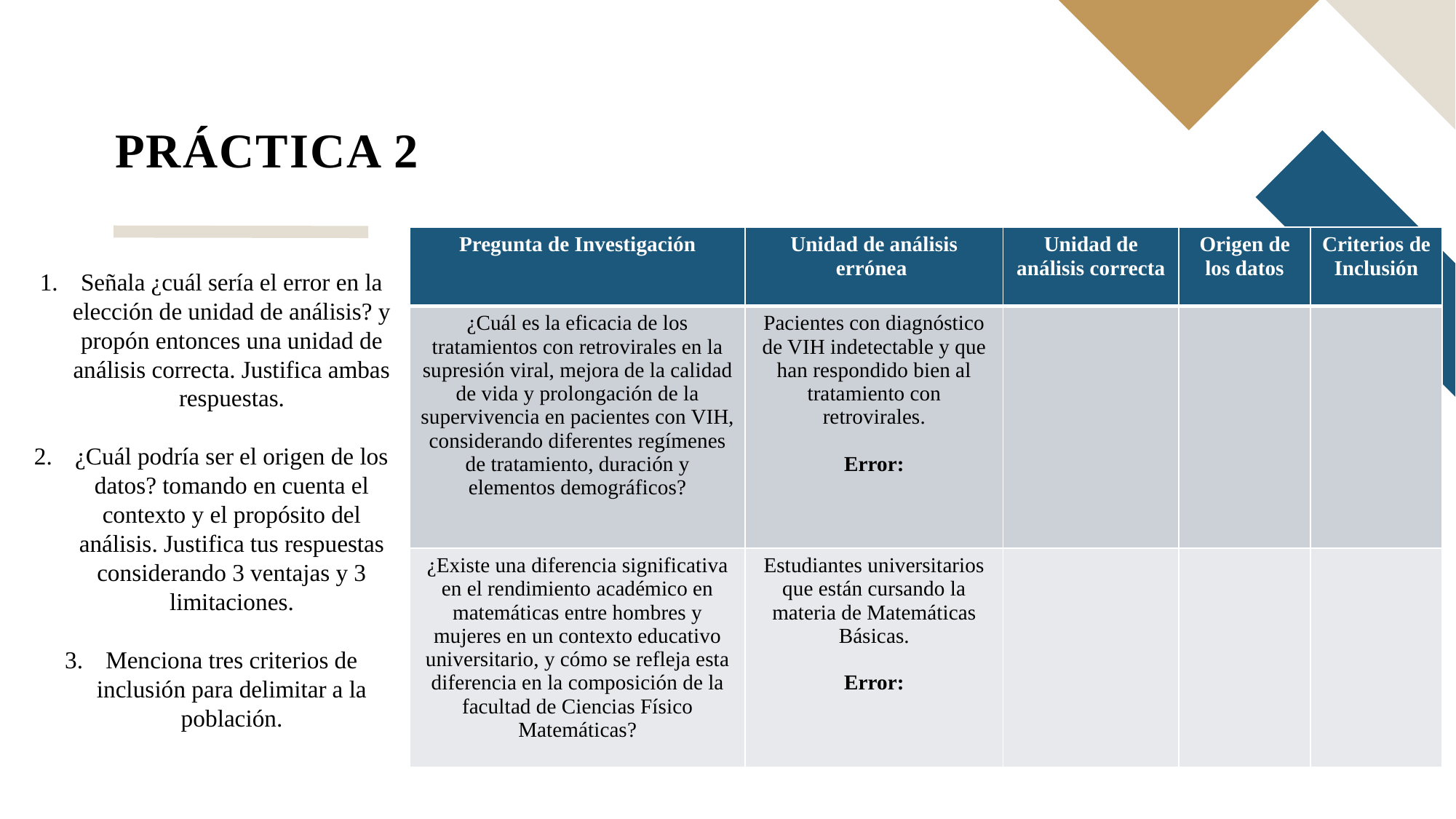

# PRÁCTICA 2
| Pregunta de Investigación | Unidad de análisis errónea | Unidad de análisis correcta | Origen de los datos | Criterios de Inclusión |
| --- | --- | --- | --- | --- |
| ¿Cuál es la eficacia de los tratamientos con retrovirales en la supresión viral, mejora de la calidad de vida y prolongación de la supervivencia en pacientes con VIH, considerando diferentes regímenes de tratamiento, duración y elementos demográficos? | Pacientes con diagnóstico de VIH indetectable y que han respondido bien al tratamiento con retrovirales. Error: |  |  |  |
| ¿Existe una diferencia significativa en el rendimiento académico en matemáticas entre hombres y mujeres en un contexto educativo universitario, y cómo se refleja esta diferencia en la composición de la facultad de Ciencias Físico Matemáticas? | Estudiantes universitarios que están cursando la materia de Matemáticas Básicas. Error: |  |  |  |
Señala ¿cuál sería el error en la elección de unidad de análisis? y propón entonces una unidad de análisis correcta. Justifica ambas respuestas.

¿Cuál podría ser el origen de los datos? tomando en cuenta el contexto y el propósito del análisis. Justifica tus respuestas considerando 3 ventajas y 3 limitaciones.

Menciona tres criterios de inclusión para delimitar a la población.